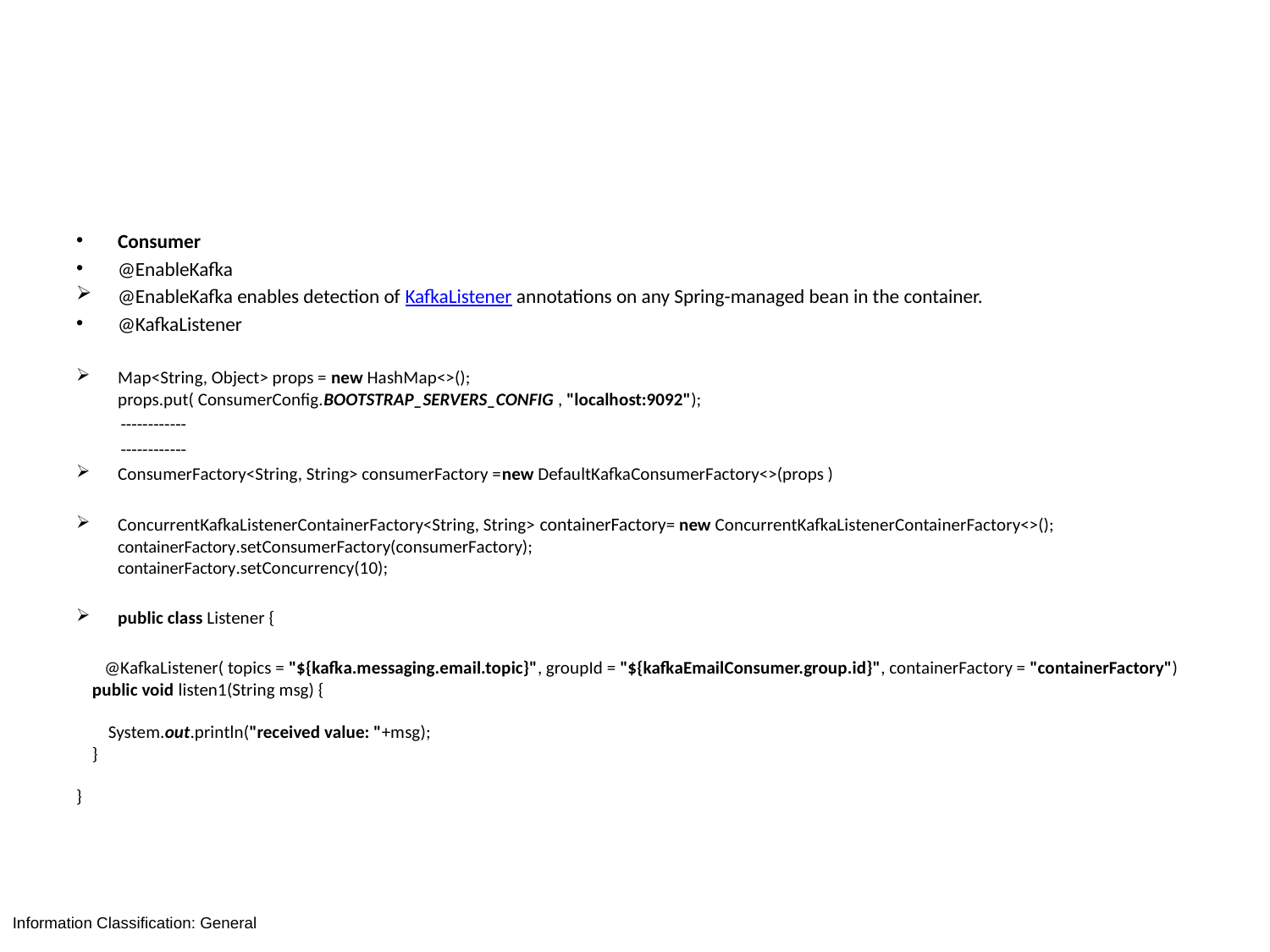

#
Consumer
@EnableKafka
@EnableKafka enables detection of KafkaListener annotations on any Spring-managed bean in the container.
@KafkaListener

Map<String, Object> props = new HashMap<>();
props.put( ConsumerConfig.BOOTSTRAP_SERVERS_CONFIG , "localhost:9092");
	------------
	------------
ConsumerFactory<String, String> consumerFactory =new DefaultKafkaConsumerFactory<>(props )

ConcurrentKafkaListenerContainerFactory<String, String> containerFactory= new ConcurrentKafkaListenerContainerFactory<>();
containerFactory.setConsumerFactory(consumerFactory);
containerFactory.setConcurrency(10);

public class Listener {

       @KafkaListener( topics = "${kafka.messaging.email.topic}", groupId = "${kafkaEmailConsumer.group.id}", containerFactory = "containerFactory")
    public void listen1(String msg) {
        System.out.println("received value: "+msg);
    }
}